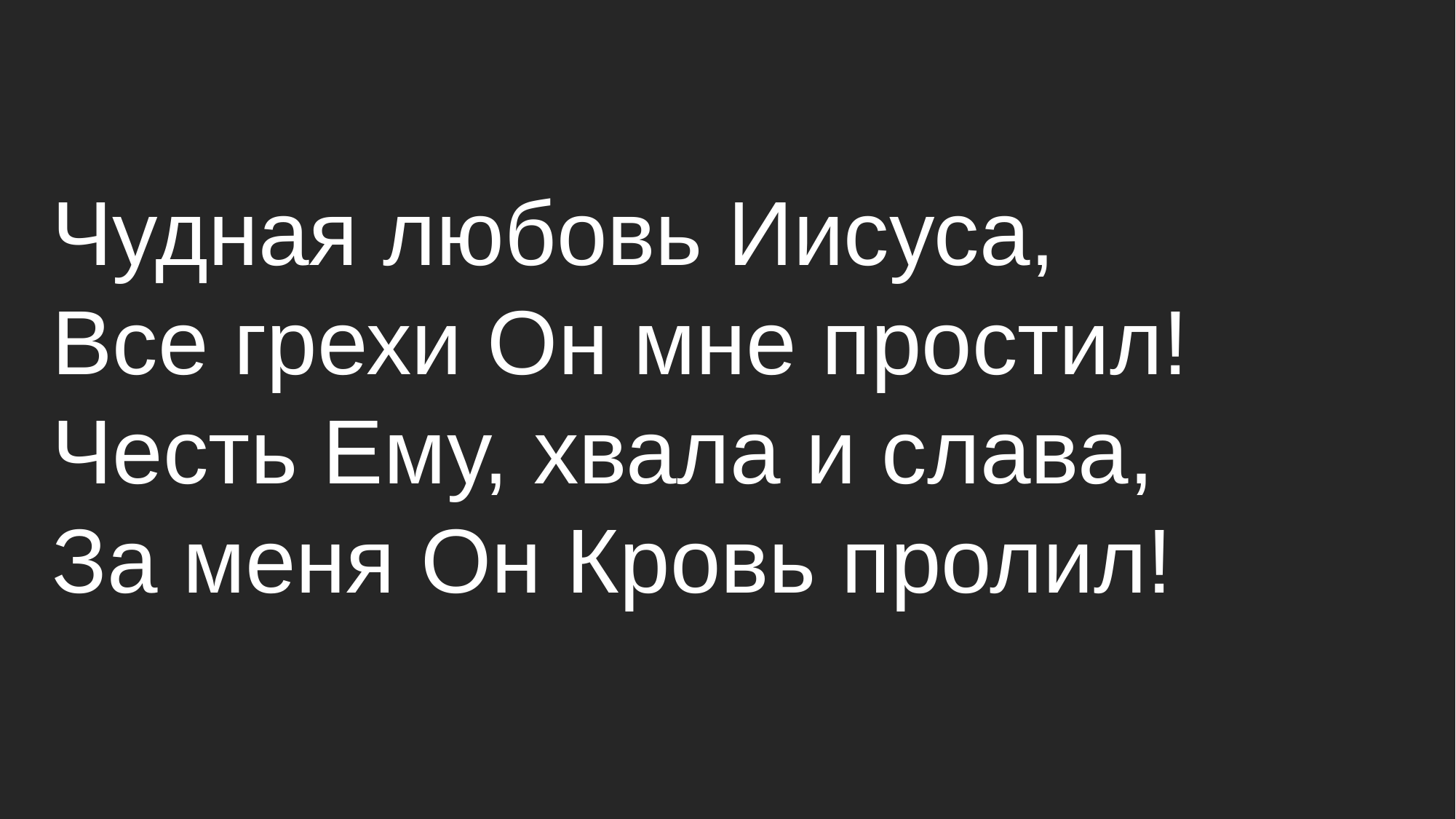

Чудная любовь Иисуса,
Все грехи Он мне простил!
Честь Ему, хвала и слава,
За меня Он Кровь пролил!